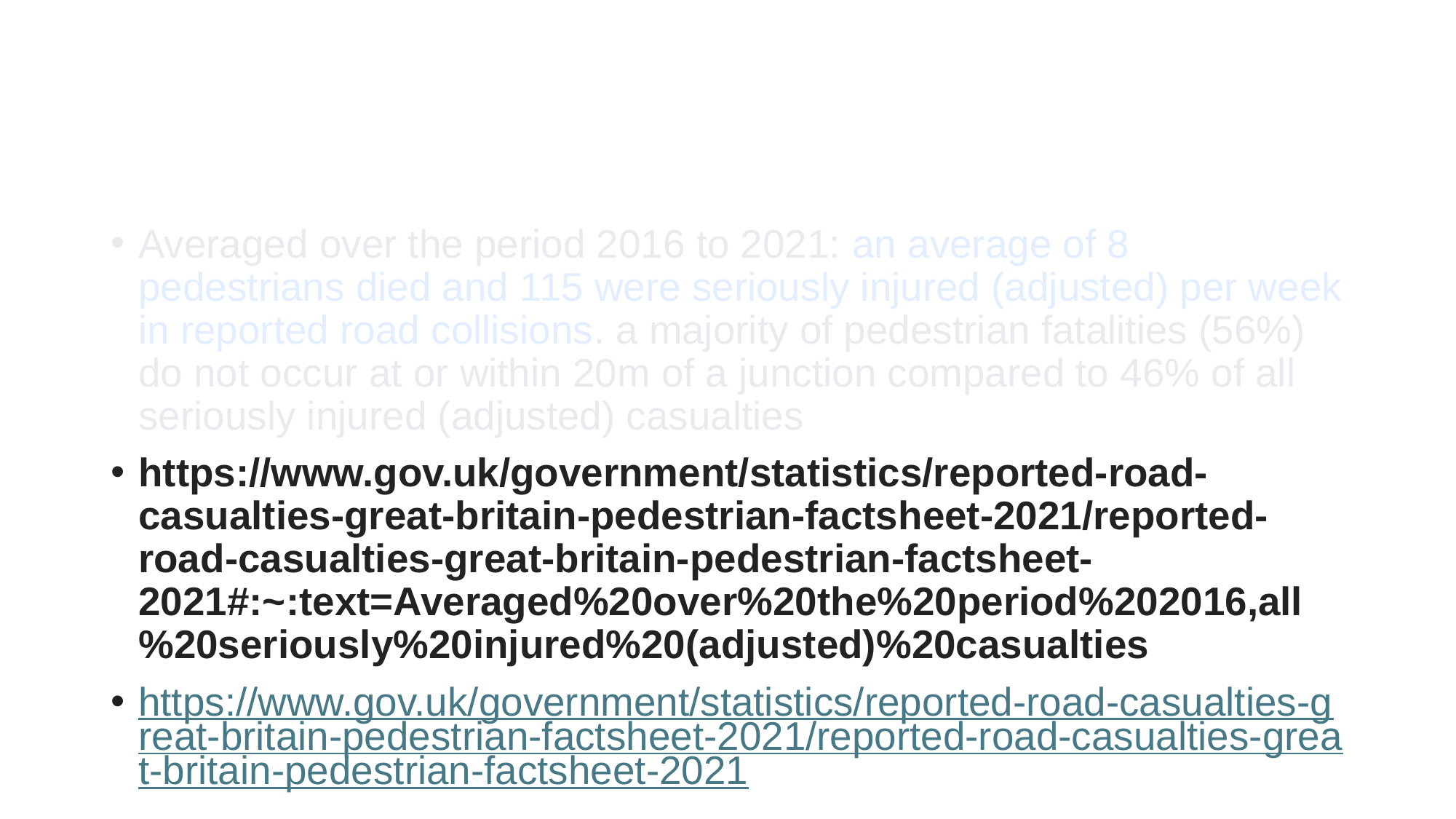

#
Averaged over the period 2016 to 2021: an average of 8 pedestrians died and 115 were seriously injured (adjusted) per week in reported road collisions. a majority of pedestrian fatalities (56%) do not occur at or within 20m of a junction compared to 46% of all seriously injured (adjusted) casualties
https://www.gov.uk/government/statistics/reported-road-casualties-great-britain-pedestrian-factsheet-2021/reported-road-casualties-great-britain-pedestrian-factsheet-2021#:~:text=Averaged%20over%20the%20period%202016,all%20seriously%20injured%20(adjusted)%20casualties
https://www.gov.uk/government/statistics/reported-road-casualties-great-britain-pedestrian-factsheet-2021/reported-road-casualties-great-britain-pedestrian-factsheet-2021